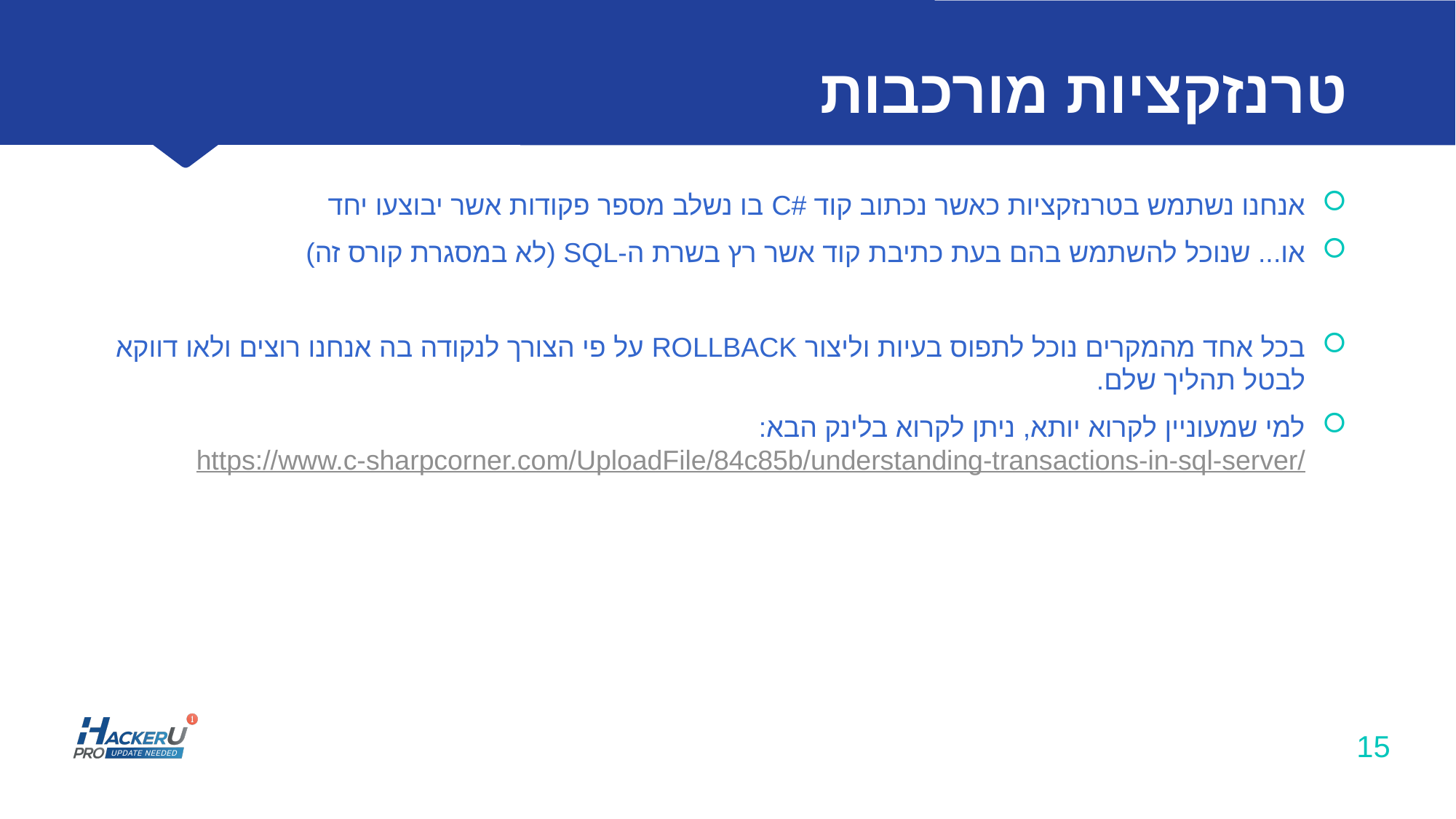

# טרנזקציות מורכבות
אנחנו נשתמש בטרנזקציות כאשר נכתוב קוד #C בו נשלב מספר פקודות אשר יבוצעו יחד
או... שנוכל להשתמש בהם בעת כתיבת קוד אשר רץ בשרת ה-SQL (לא במסגרת קורס זה)

בכל אחד מהמקרים נוכל לתפוס בעיות וליצור ROLLBACK על פי הצורך לנקודה בה אנחנו רוצים ולאו דווקא לבטל תהליך שלם.
למי שמעוניין לקרוא יותא, ניתן לקרוא בלינק הבא: https://www.c-sharpcorner.com/UploadFile/84c85b/understanding-transactions-in-sql-server/
T-SQL
15